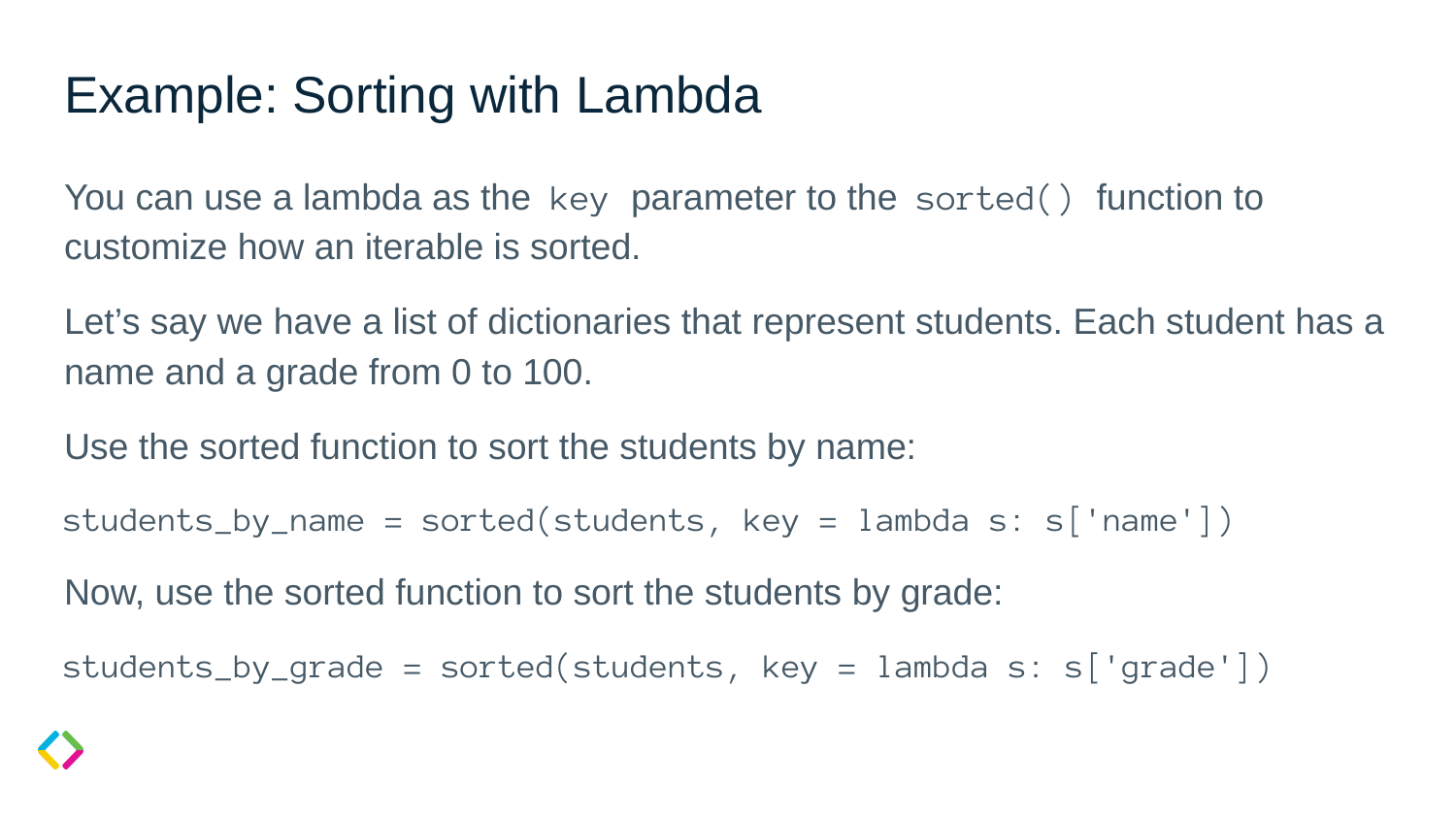

# Example: Sorting with Lambda
You can use a lambda as the key parameter to the sorted() function to customize how an iterable is sorted.
Let’s say we have a list of dictionaries that represent students. Each student has a name and a grade from 0 to 100.
Use the sorted function to sort the students by name:
students_by_name = sorted(students, key = lambda s: s['name'])
Now, use the sorted function to sort the students by grade:
students_by_grade = sorted(students, key = lambda s: s['grade'])